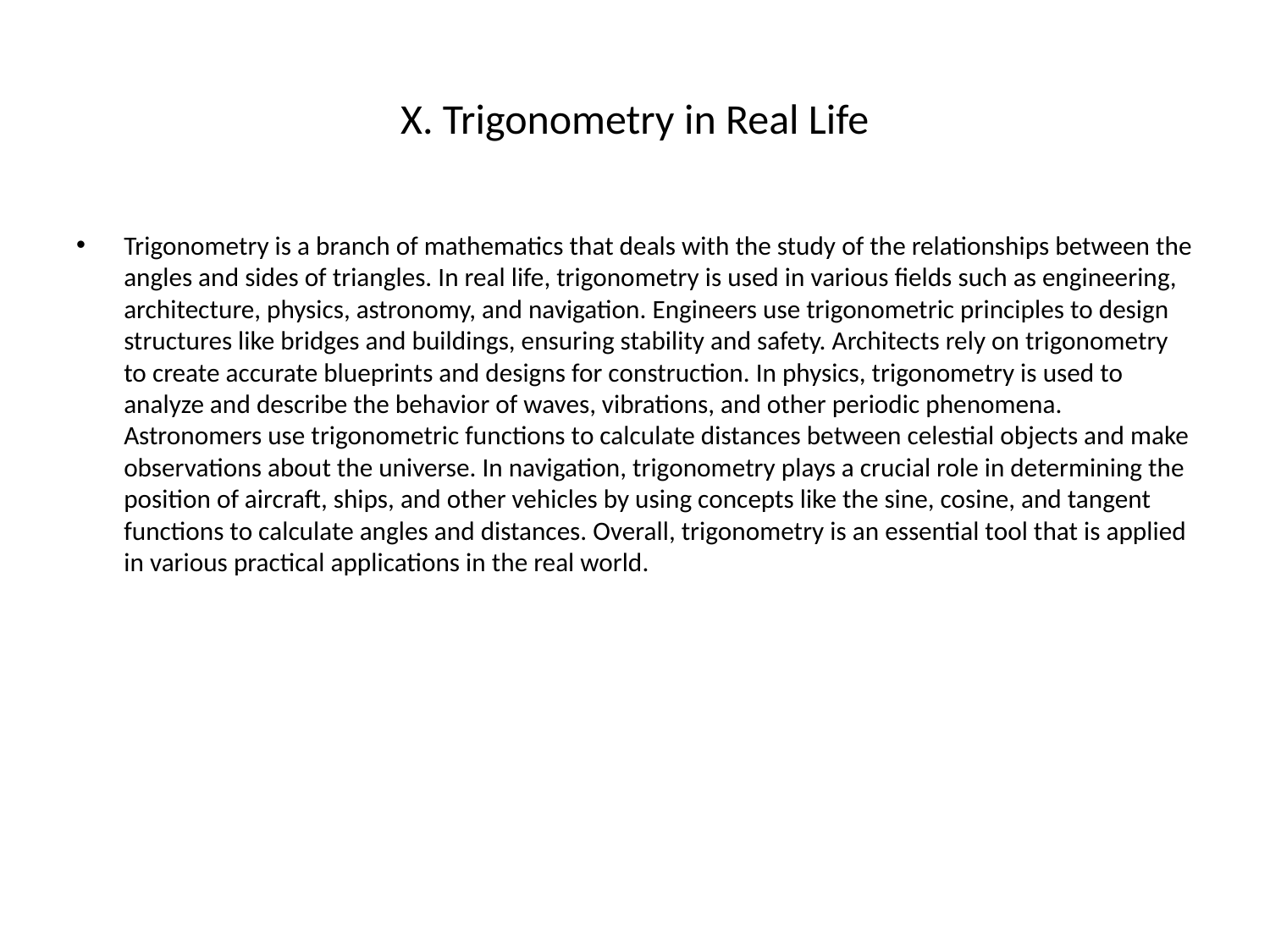

# X. Trigonometry in Real Life
Trigonometry is a branch of mathematics that deals with the study of the relationships between the angles and sides of triangles. In real life, trigonometry is used in various fields such as engineering, architecture, physics, astronomy, and navigation. Engineers use trigonometric principles to design structures like bridges and buildings, ensuring stability and safety. Architects rely on trigonometry to create accurate blueprints and designs for construction. In physics, trigonometry is used to analyze and describe the behavior of waves, vibrations, and other periodic phenomena. Astronomers use trigonometric functions to calculate distances between celestial objects and make observations about the universe. In navigation, trigonometry plays a crucial role in determining the position of aircraft, ships, and other vehicles by using concepts like the sine, cosine, and tangent functions to calculate angles and distances. Overall, trigonometry is an essential tool that is applied in various practical applications in the real world.